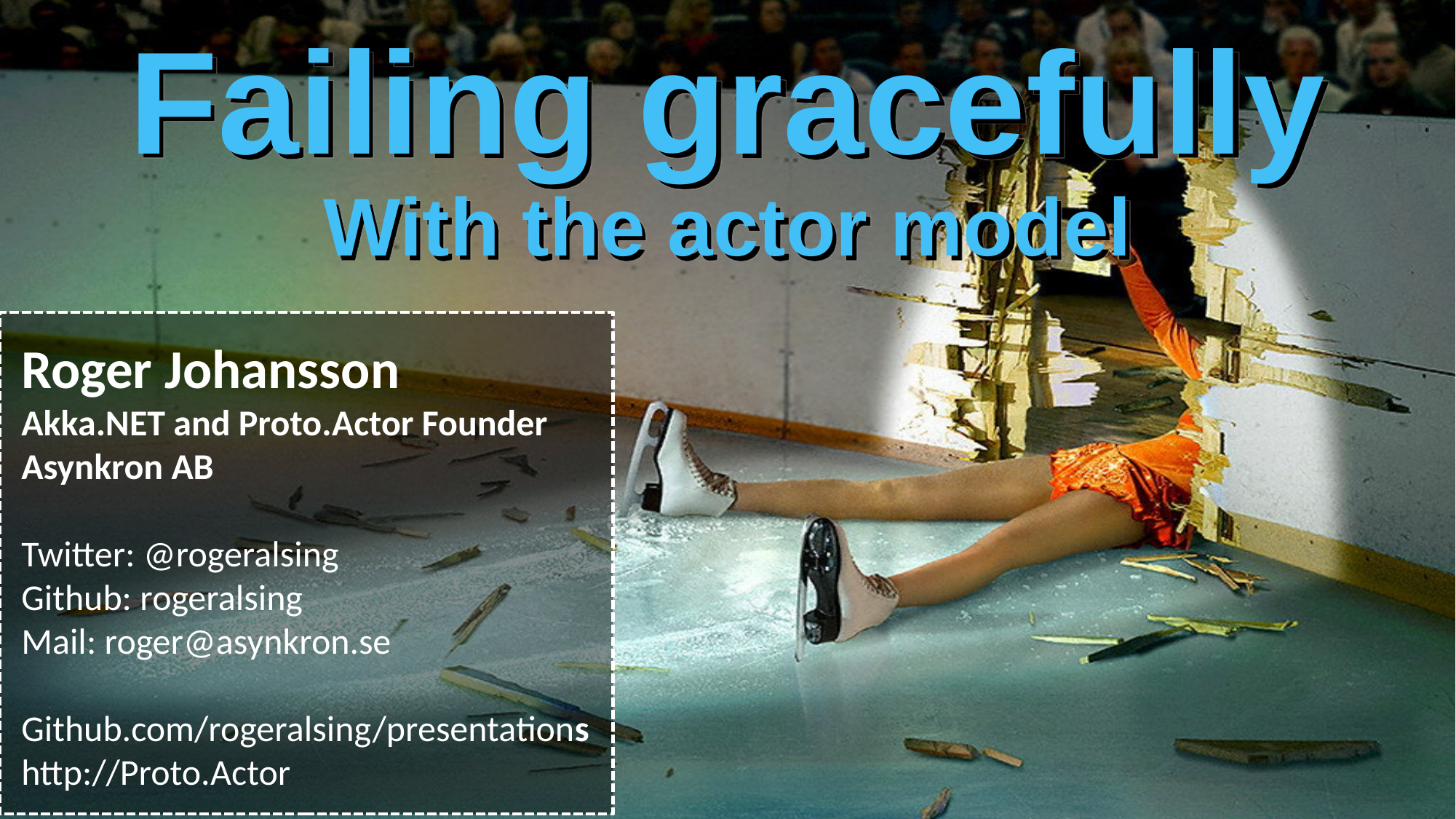

Failing gracefully
With the actor model
Roger Johansson
Akka.NET and Proto.Actor Founder
Asynkron AB
Twitter: @rogeralsing
Github: rogeralsing
Mail: roger@asynkron.se

Github.com/rogeralsing/presentations
http://Proto.Actor